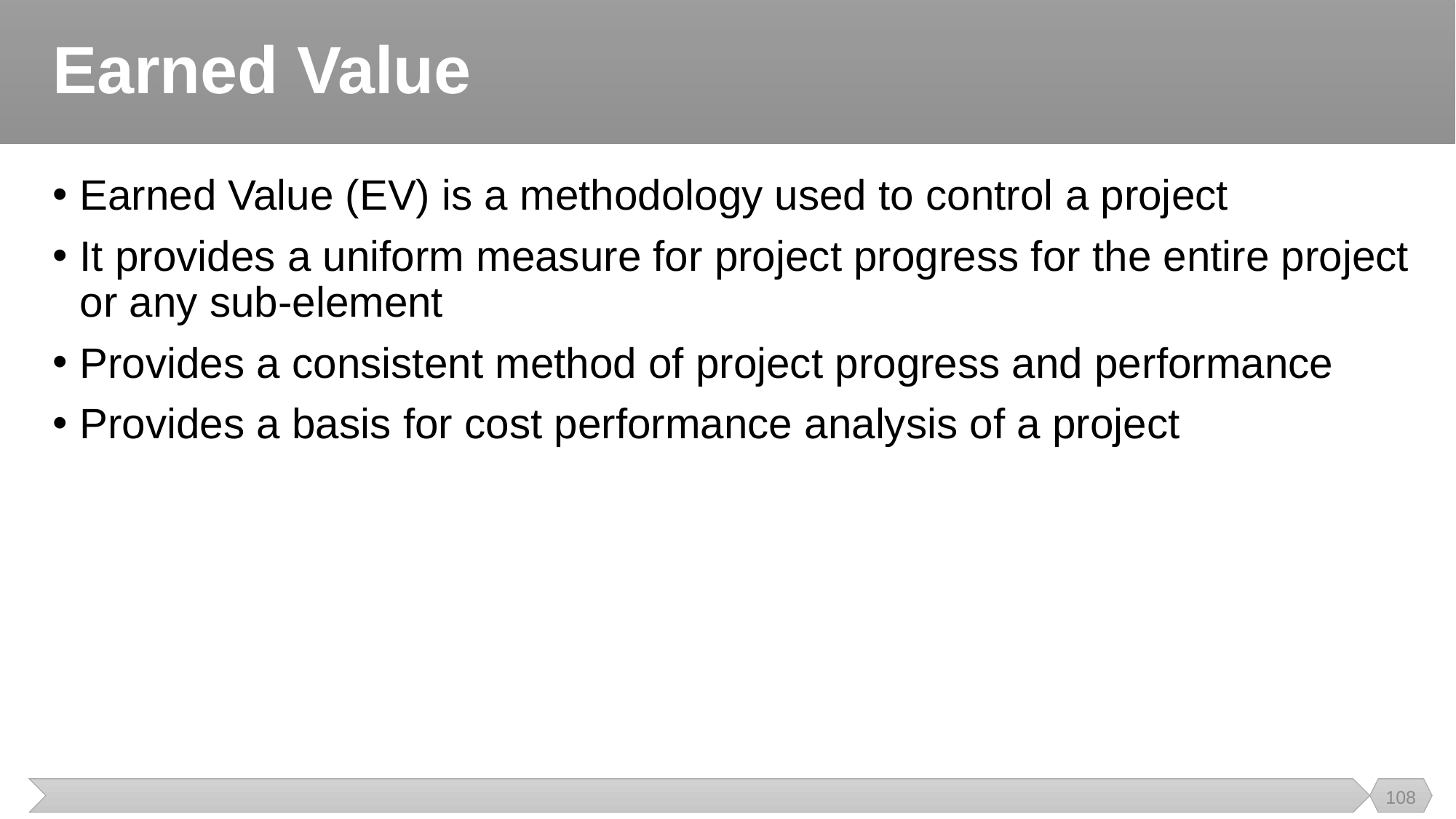

# Earned Value
Earned Value (EV) is a methodology used to control a project
It provides a uniform measure for project progress for the entire project or any sub-element
Provides a consistent method of project progress and performance
Provides a basis for cost performance analysis of a project
108